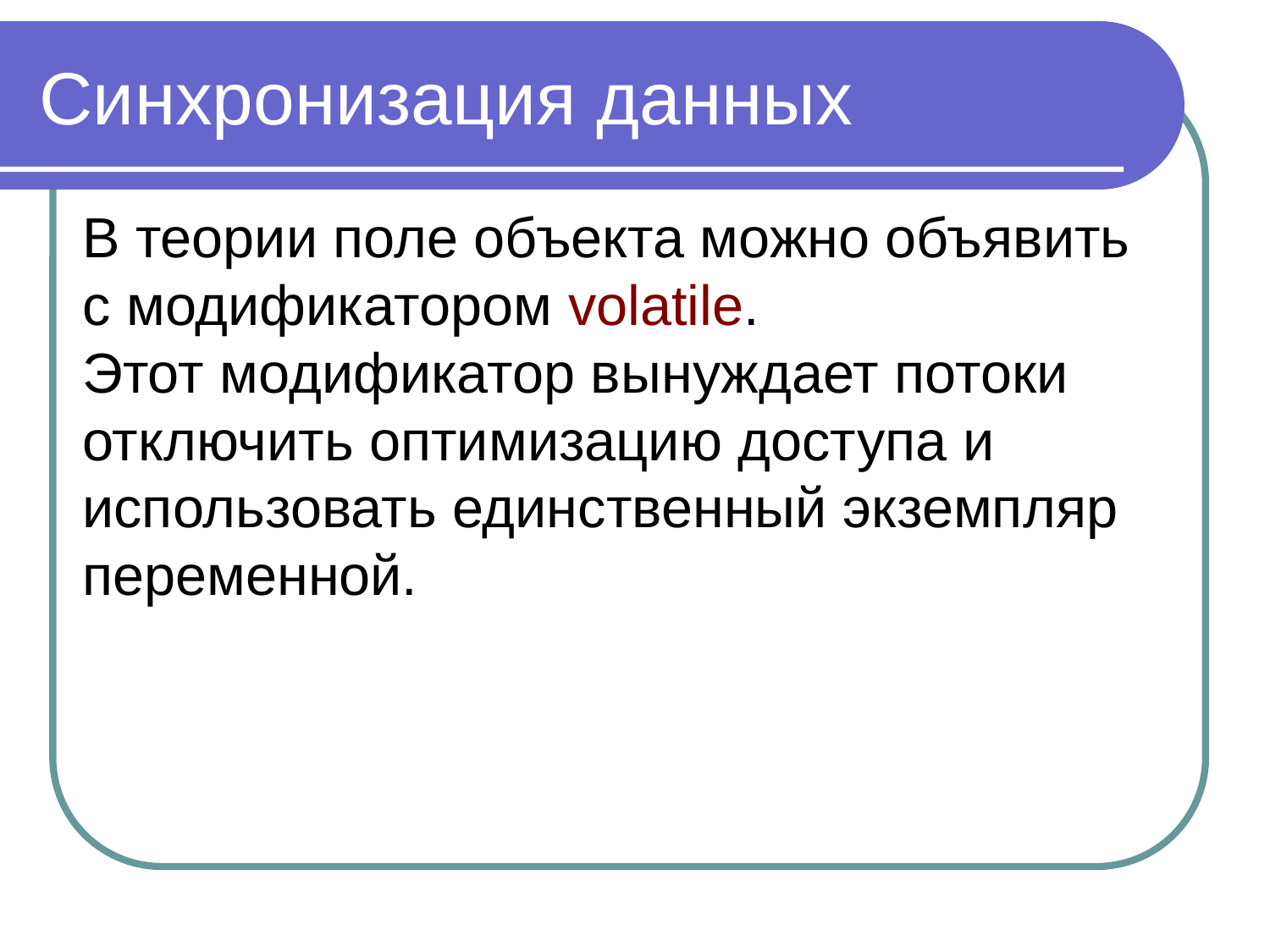

Синхронизация данных
В теории поле объекта можно объявить с модификатором volatile.
Этот модификатор вынуждает потоки отключить оптимизацию доступа и использовать единственный экземпляр переменной.